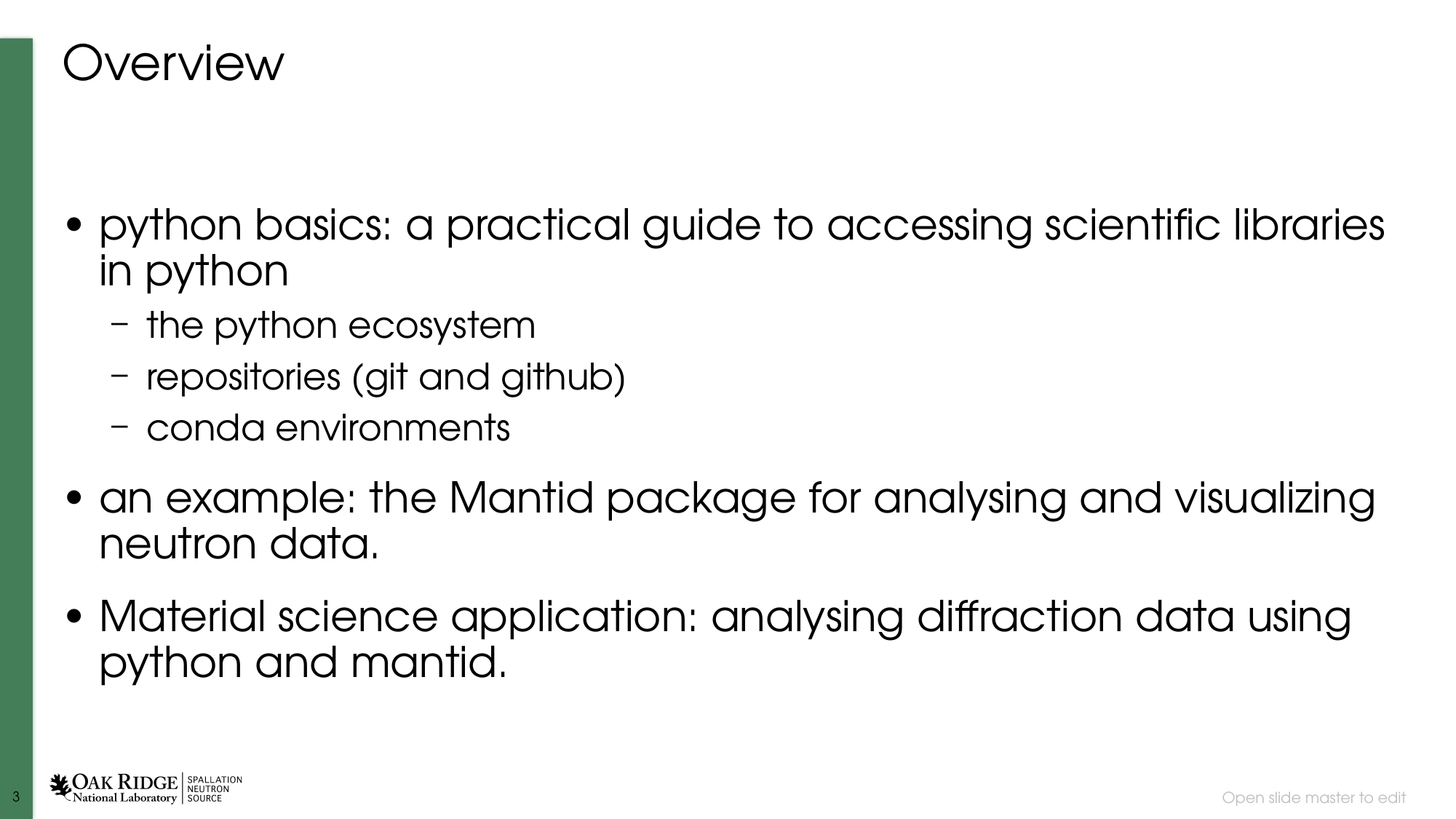

# Overview
python basics: a practical guide to accessing scientific libraries in python
the python ecosystem
repositories (git and github)
conda environments
an example: the Mantid package for analysing and visualizing neutron data.
Material science application: analysing diffraction data using python and mantid.